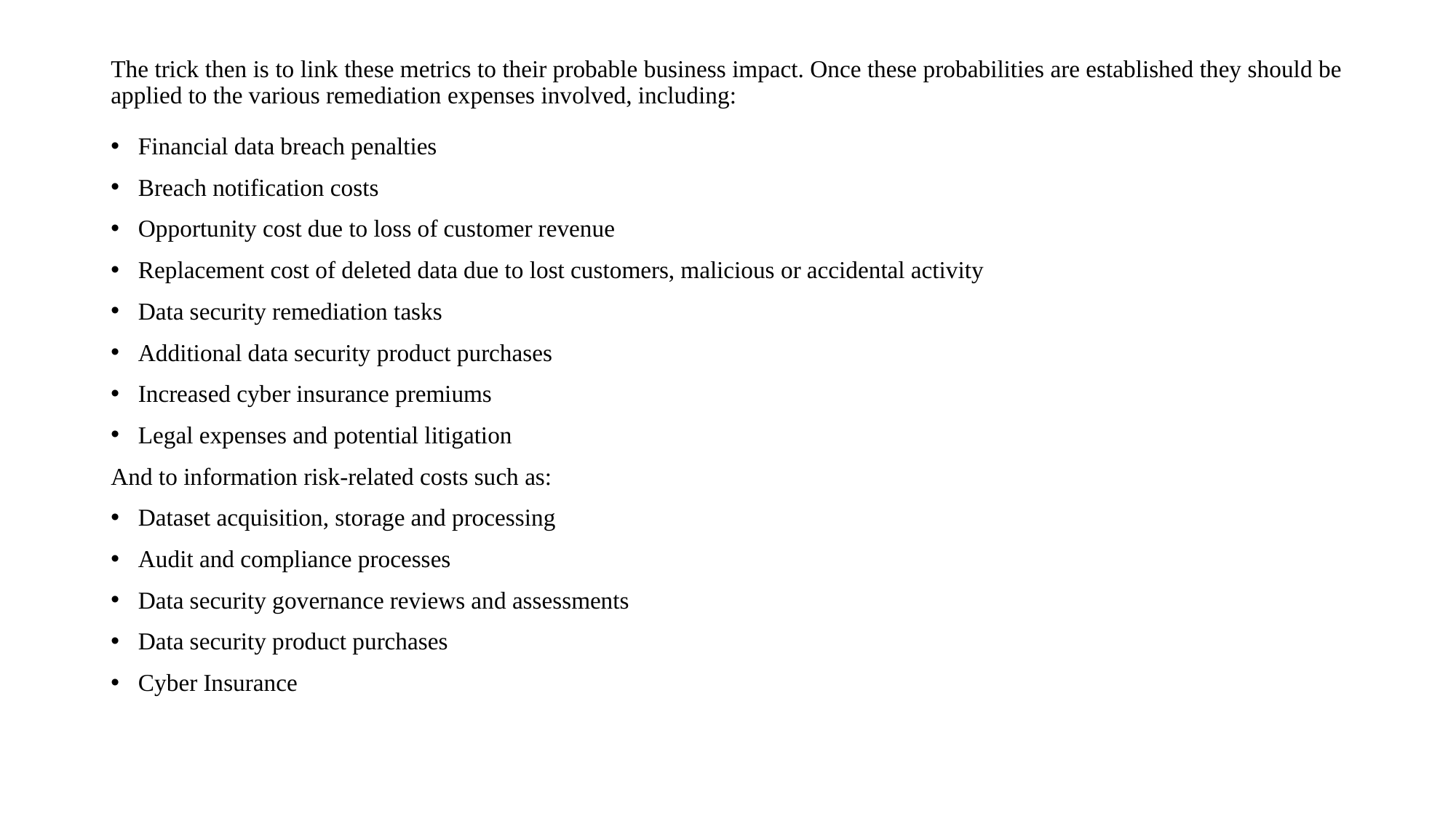

# The trick then is to link these metrics to their probable business impact. Once these probabilities are established they should be applied to the various remediation expenses involved, including:
Financial data breach penalties
Breach notification costs
Opportunity cost due to loss of customer revenue
Replacement cost of deleted data due to lost customers, malicious or accidental activity
Data security remediation tasks
Additional data security product purchases
Increased cyber insurance premiums
Legal expenses and potential litigation
And to information risk-related costs such as:
Dataset acquisition, storage and processing
Audit and compliance processes
Data security governance reviews and assessments
Data security product purchases
Cyber Insurance